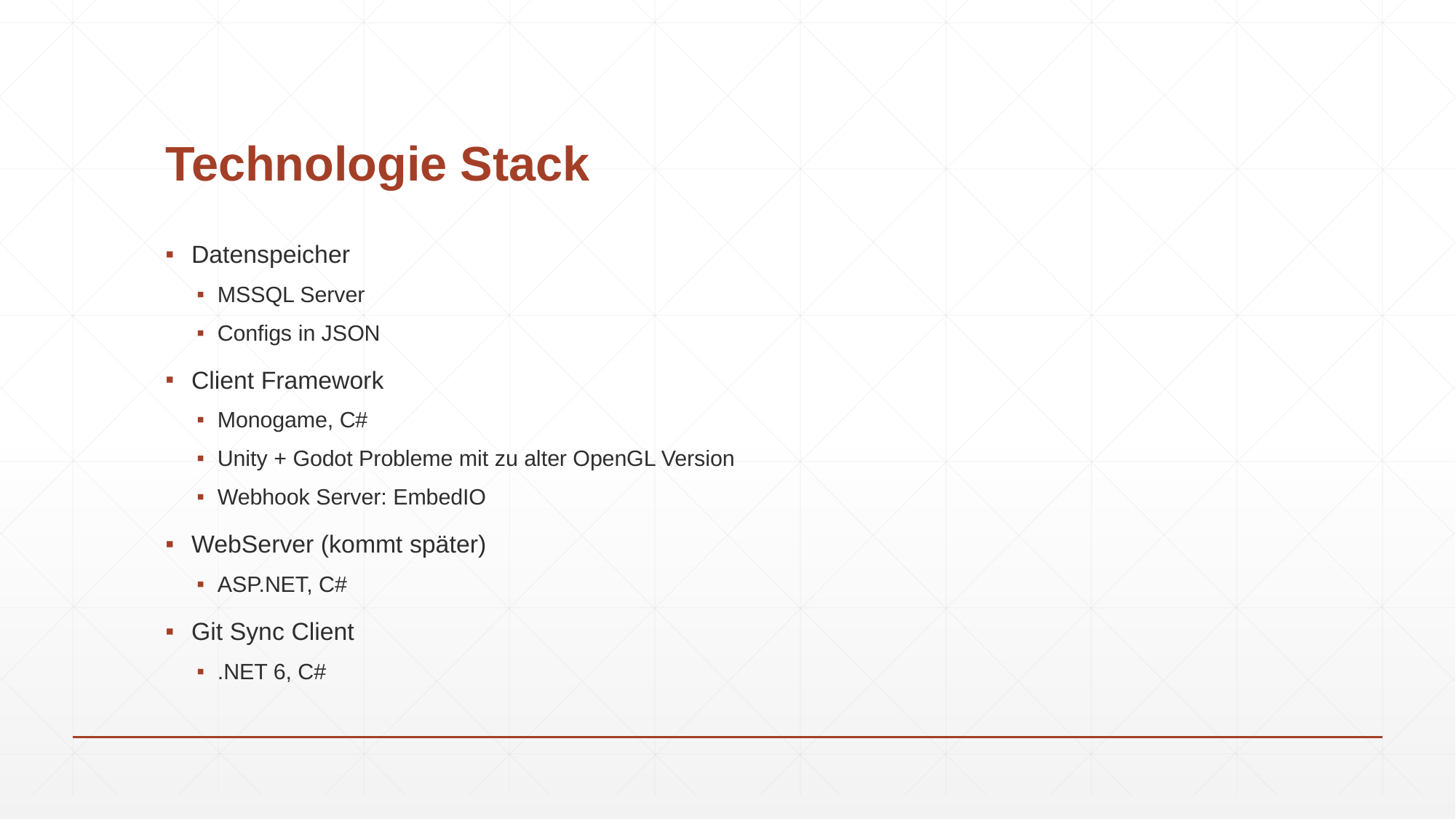

# Technologie Stack
Datenspeicher
MSSQL Server
Configs in JSON
Client Framework
Monogame, C#
Unity + Godot Probleme mit zu alter OpenGL Version
Webhook Server: EmbedIO
WebServer (kommt später)
ASP.NET, C#
Git Sync Client
.NET 6, C#